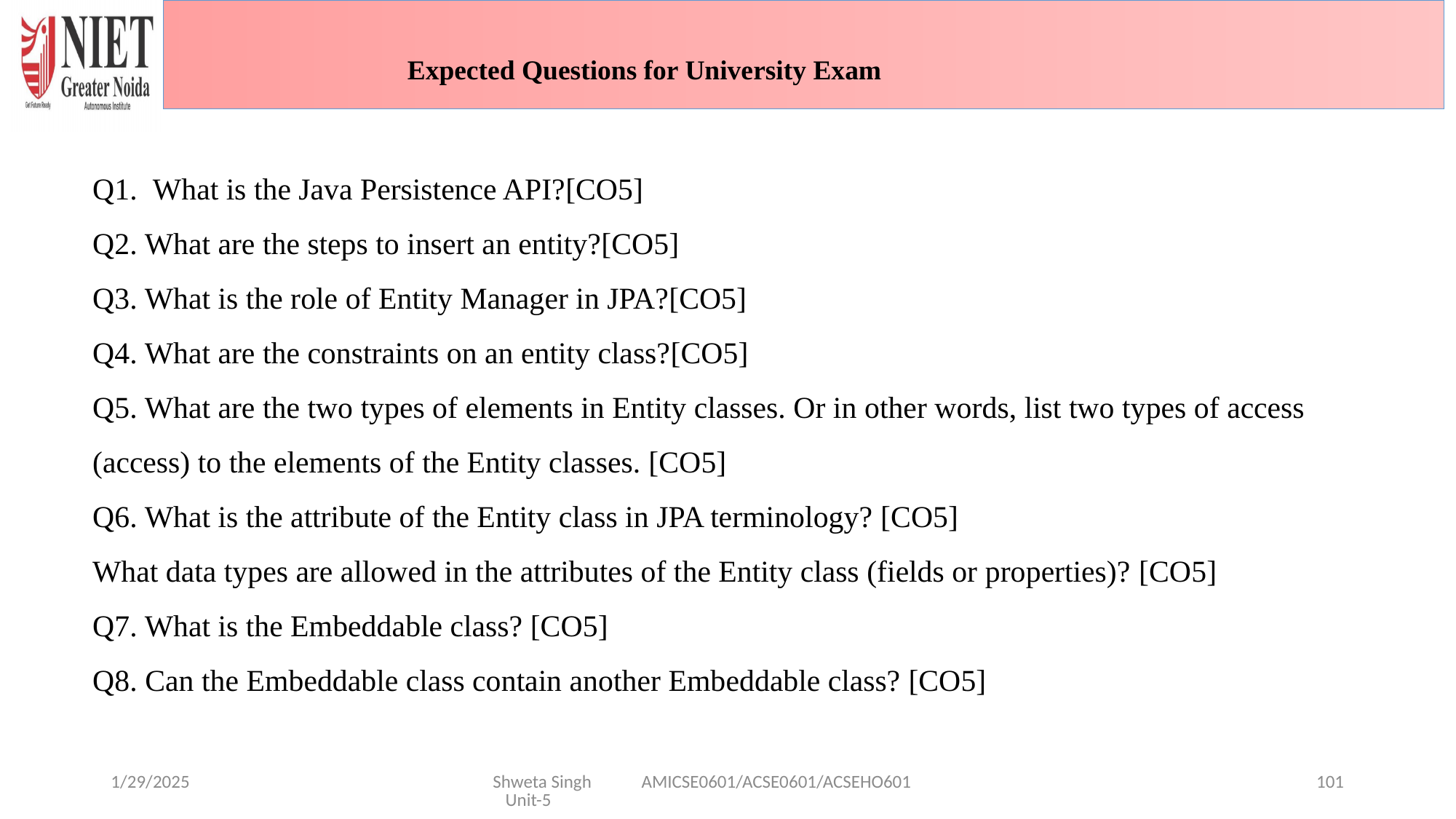

Expected Questions for University Exam
Q1.  What is the Java Persistence API?[CO5]
Q2. What are the steps to insert an entity?[CO5]
Q3. What is the role of Entity Manager in JPA?[CO5]
Q4. What are the constraints on an entity class?[CO5]
Q5. What are the two types of elements in Entity classes. Or in other words, list two types of access (access) to the elements of the Entity classes. [CO5]
Q6. What is the attribute of the Entity class in JPA terminology? [CO5]
What data types are allowed in the attributes of the Entity class (fields or properties)? [CO5]
Q7. What is the Embeddable class? [CO5]
Q8. Can the Embeddable class contain another Embeddable class? [CO5]

1/29/2025
Shweta Singh            AMICSE0601/ACSE0601/ACSEHO601               Unit-5
101